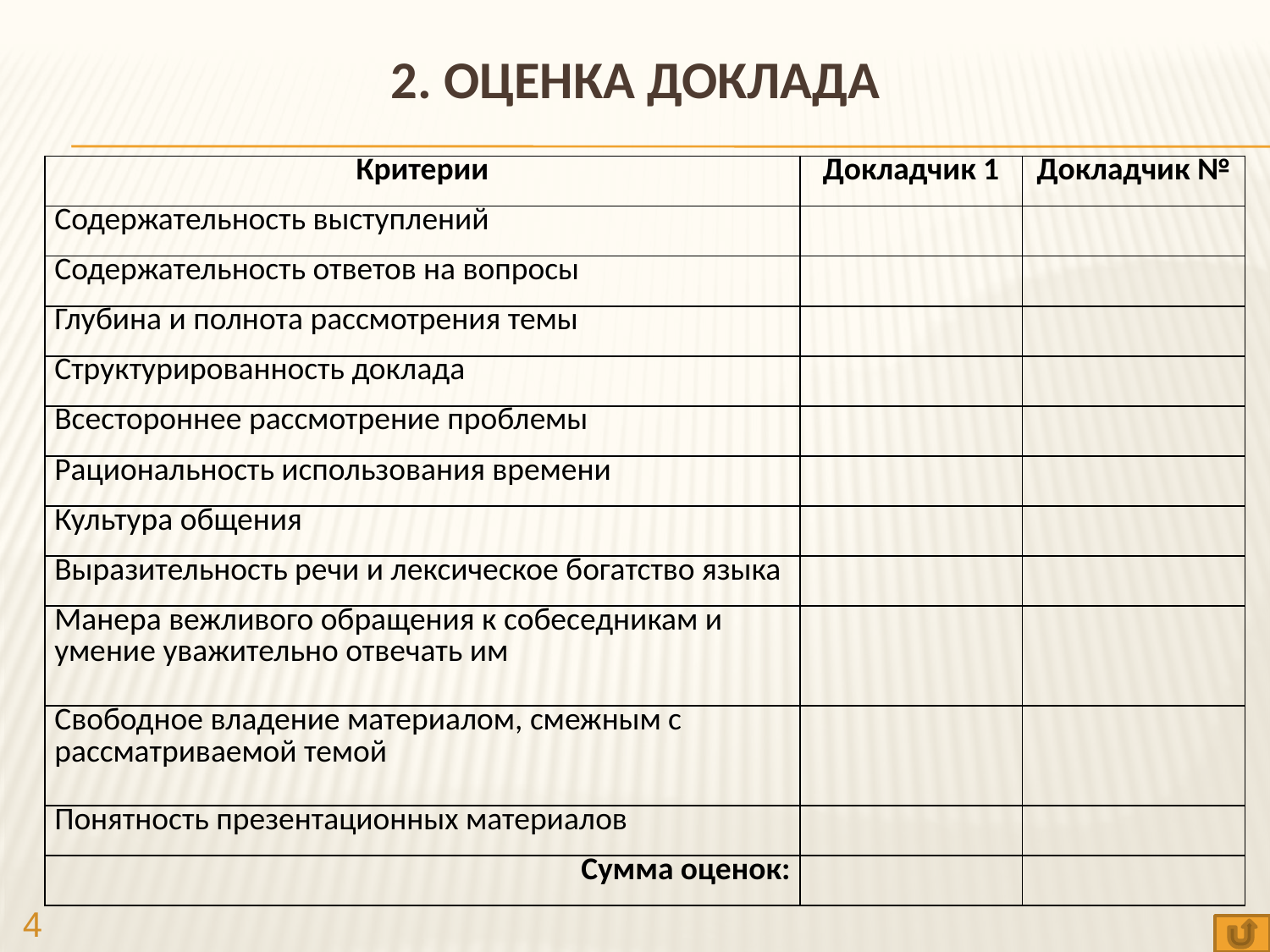

2. ОЦЕНКА ДОКЛАДА
| Критерии | Докладчик 1 | Докладчик № |
| --- | --- | --- |
| Содержательность выступлений |  |  |
| Содержательность ответов на вопросы |  |  |
| Глубина и полнота рассмотрения темы |  |  |
| Структурированность доклада |  |  |
| Всестороннее рассмотрение проблемы |  |  |
| Рациональность использования времени |  |  |
| Культура общения |  |  |
| Выразительность речи и лексическое богатство языка |  |  |
| Манера вежливого обращения к собеседникам и умение уважительно отвечать им |  |  |
| Свободное владение материалом, смежным с рассматриваемой темой |  |  |
| Понятность презентационных материалов |  |  |
| Сумма оценок: |  |  |
4